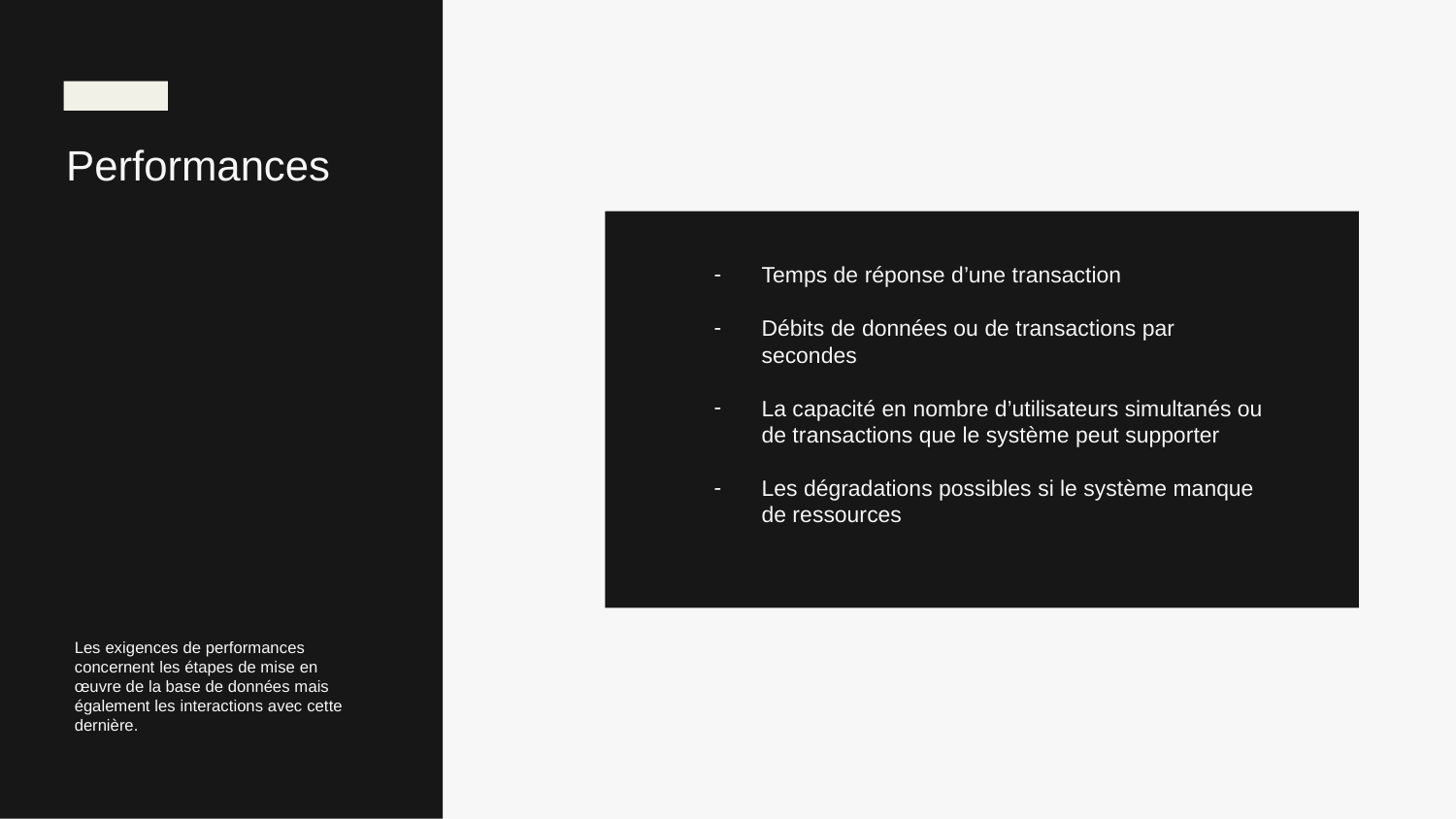

Performances

Temps de réponse d’une transaction

Débits de données ou de transactions par secondes

La capacité en nombre d’utilisateurs simultanés ou de transactions que le système peut supporter

Les dégradations possibles si le système manque de ressources
Les exigences de performances concernent les étapes de mise en œuvre de la base de données mais également les interactions avec cette dernière.